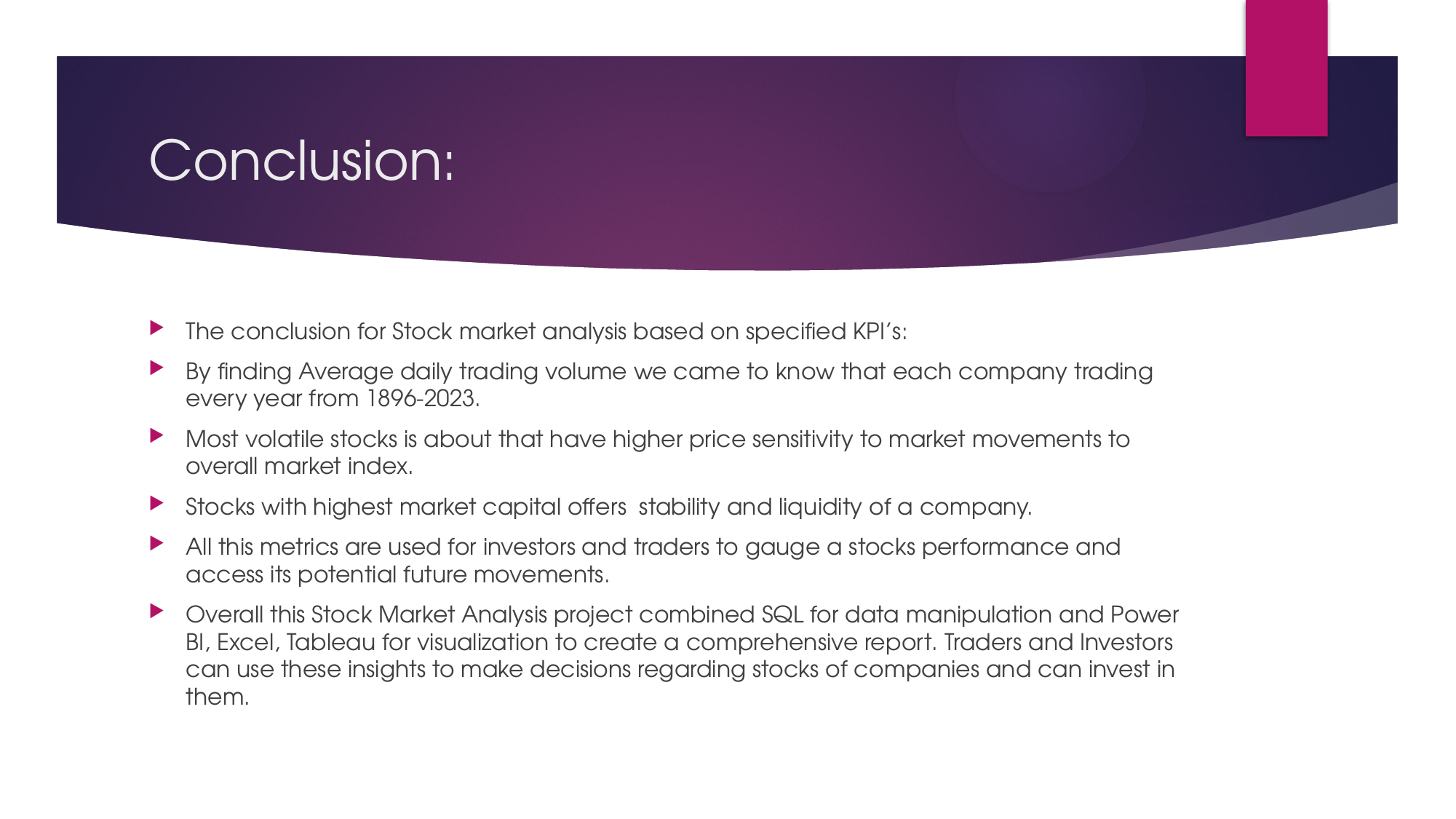

# Conclusion:
The conclusion for Stock market analysis based on specified KPI’s:
By finding Average daily trading volume we came to know that each company trading every year from 1896-2023.
Most volatile stocks is about that have higher price sensitivity to market movements to overall market index.
Stocks with highest market capital offers  stability and liquidity of a company.
All this metrics are used for investors and traders to gauge a stocks performance and access its potential future movements.
Overall this Stock Market Analysis project combined SQL for data manipulation and Power BI, Excel, Tableau for visualization to create a comprehensive report. Traders and Investors can use these insights to make decisions regarding stocks of companies and can invest in them.